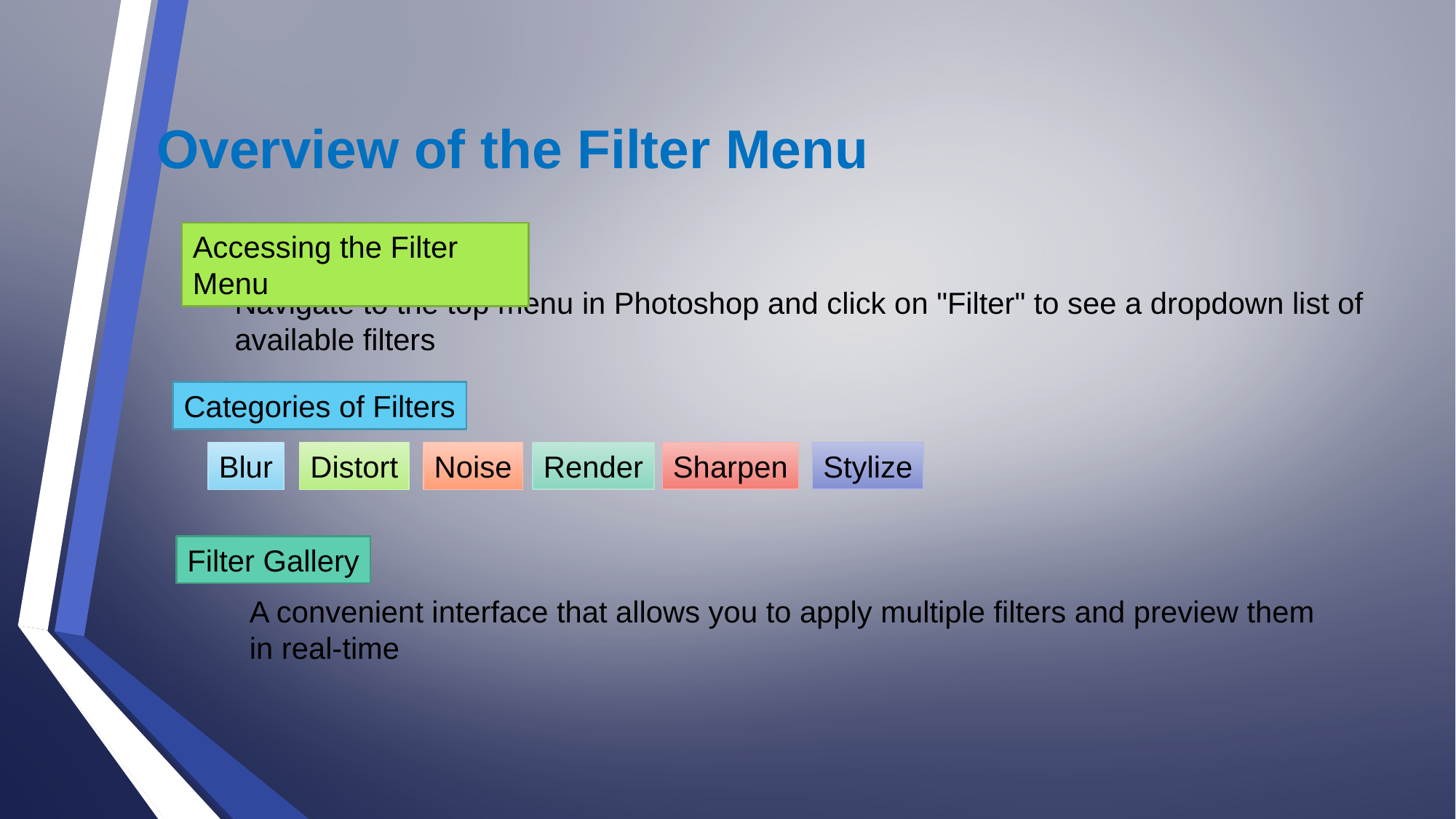

Overview of the Filter Menu
Accessing the Filter Menu
Navigate to the top menu in Photoshop and click on "Filter" to see a dropdown list of available filters
Categories of Filters
Render
Sharpen
Stylize
Blur
Distort
Noise
Filter Gallery
A convenient interface that allows you to apply multiple filters and preview them in real-time